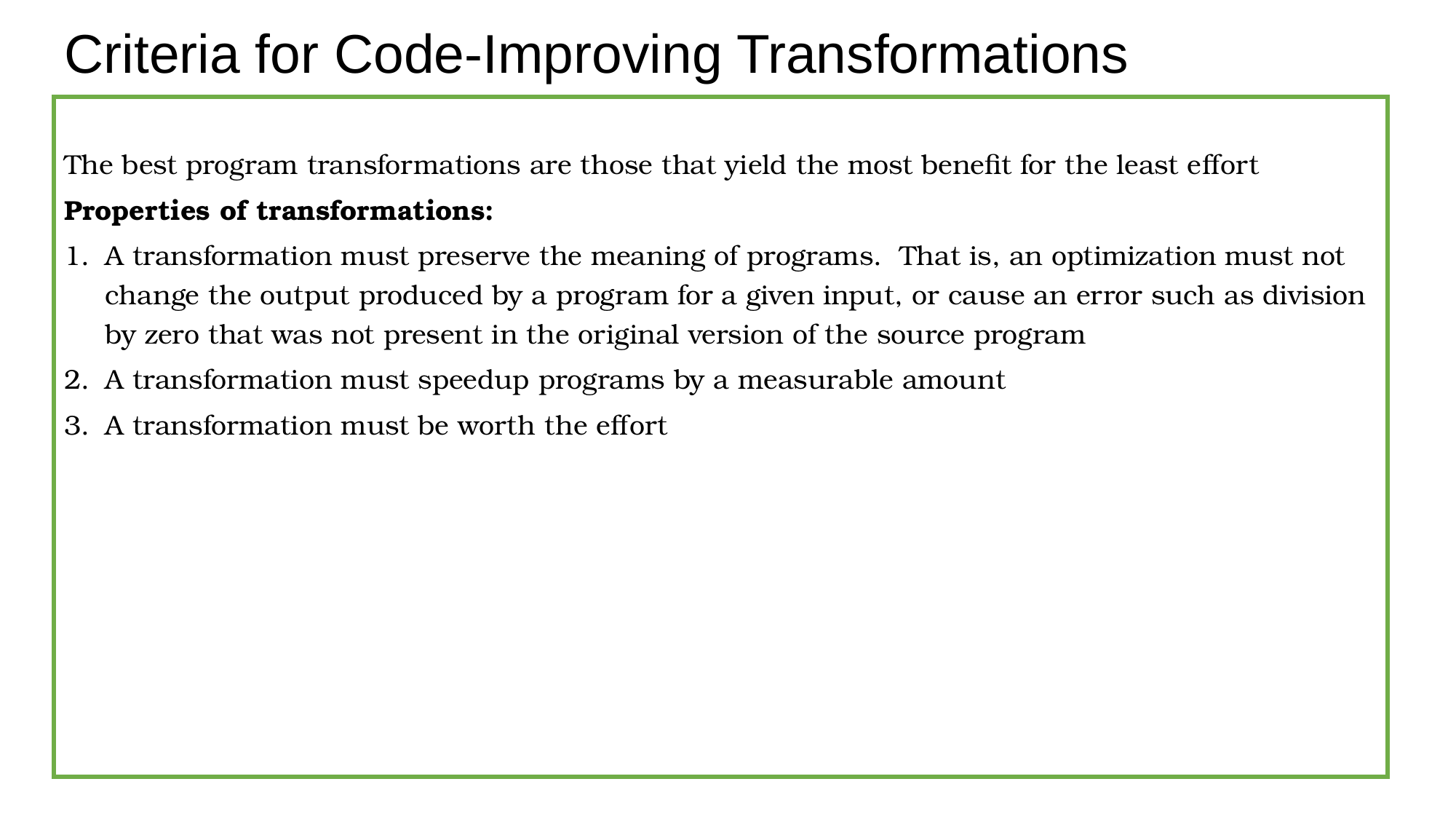

# Criteria for Code-Improving Transformations

The best program transformations are those that yield the most benefit for the least effort
Properties of transformations:
A transformation must preserve the meaning of programs.  That is, an optimization must not change the output produced by a program for a given input, or cause an error such as division by zero that was not present in the original version of the source program
A transformation must speedup programs by a measurable amount
A transformation must be worth the effort